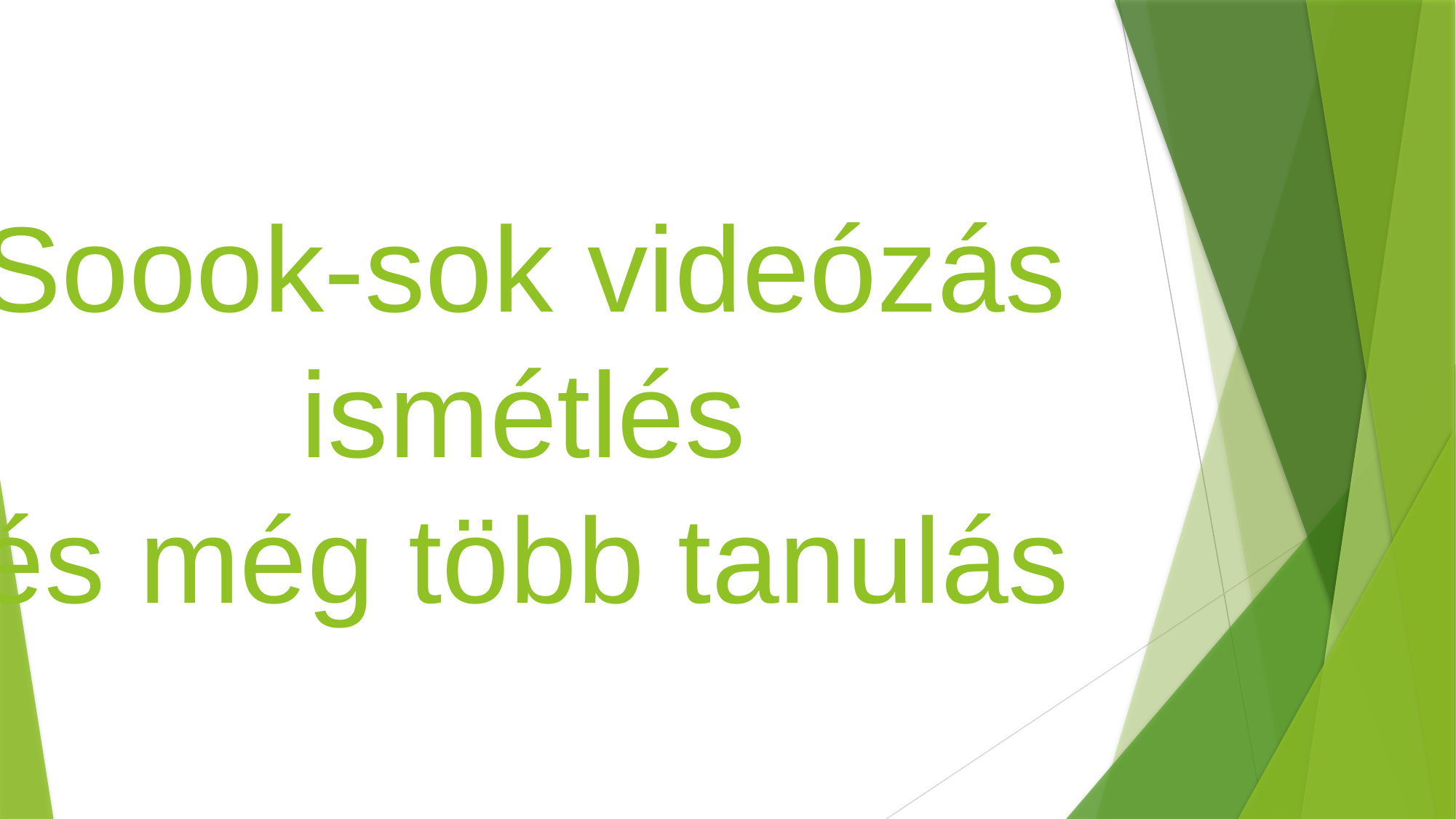

# Soook-sok videózás ismétlés és még több tanulás